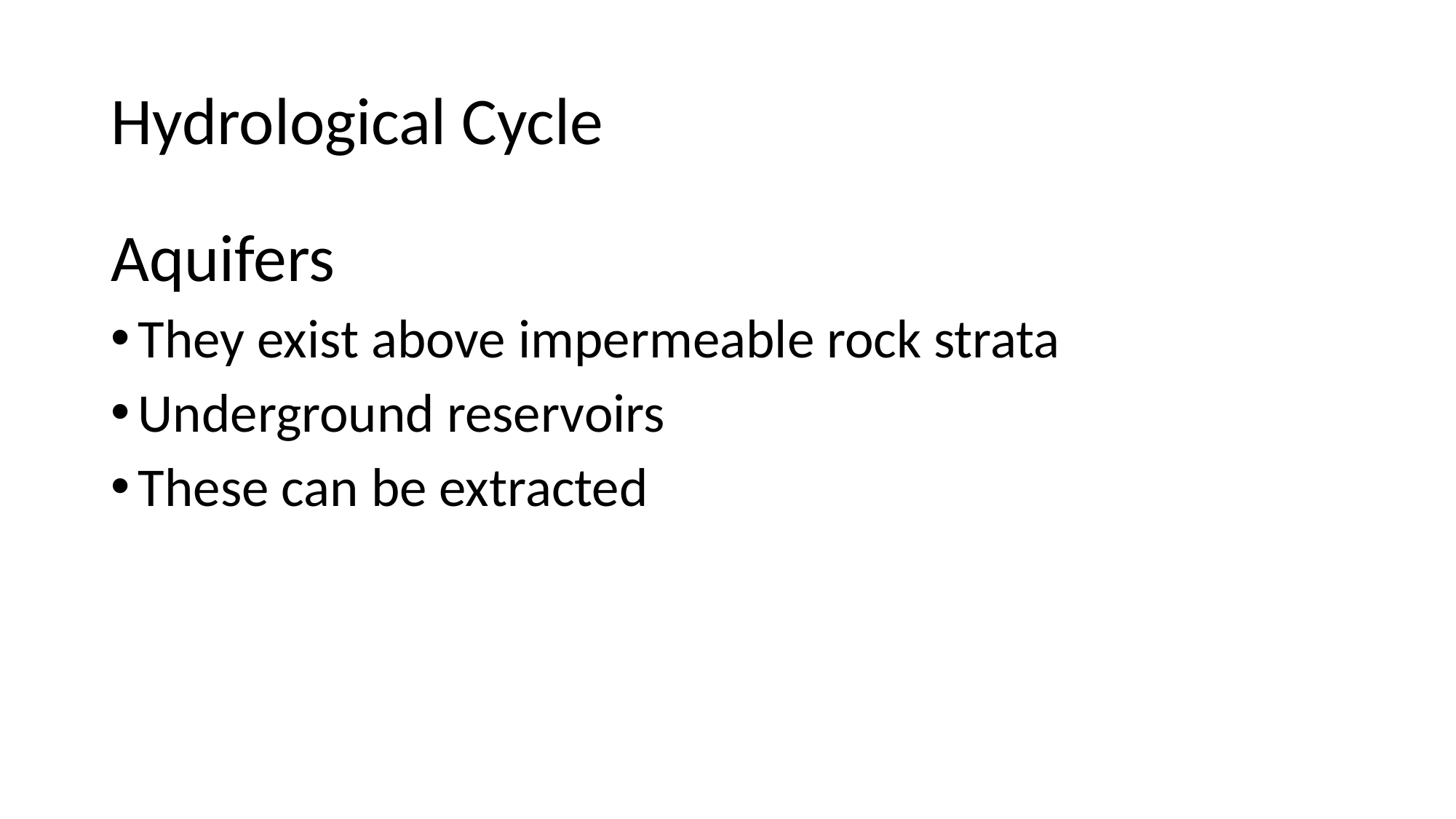

# Hydrological Cycle
Aquifers
They exist above impermeable rock strata
Underground reservoirs
These can be extracted